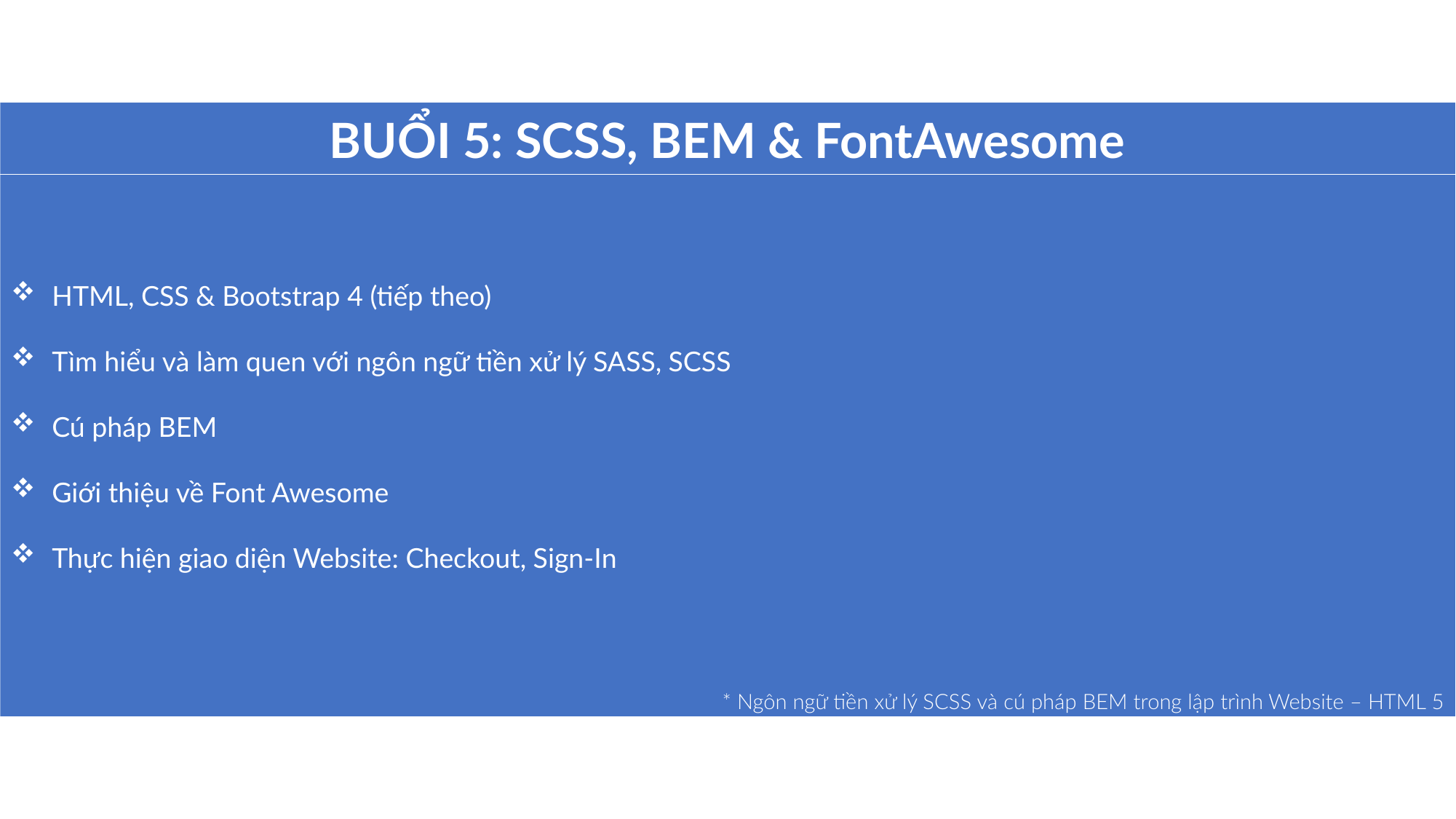

HTML, CSS & Bootstrap 4 (tiếp theo)
Tìm hiểu và làm quen với ngôn ngữ tiền xử lý SASS, SCSS
Cú pháp BEM
Giới thiệu về Font Awesome
Thực hiện giao diện Website: Checkout, Sign-In
BUỔI 5: SCSS, BEM & FontAwesome
* Ngôn ngữ tiền xử lý SCSS và cú pháp BEM trong lập trình Website – HTML 5